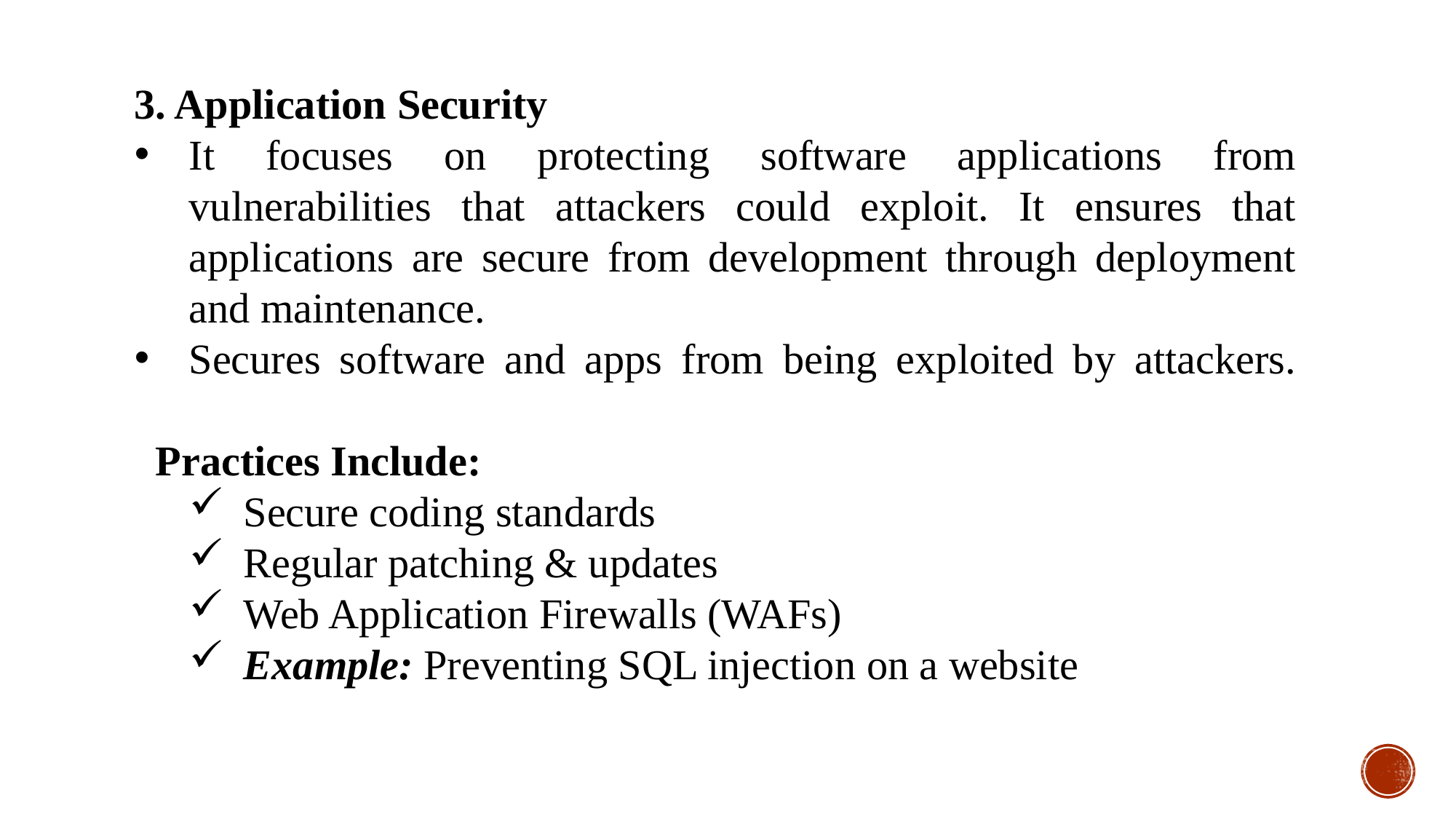

3. Application Security
It focuses on protecting software applications from vulnerabilities that attackers could exploit. It ensures that applications are secure from development through deployment and maintenance.
Secures software and apps from being exploited by attackers.
  Practices Include:
Secure coding standards
Regular patching & updates
Web Application Firewalls (WAFs)
Example: Preventing SQL injection on a website